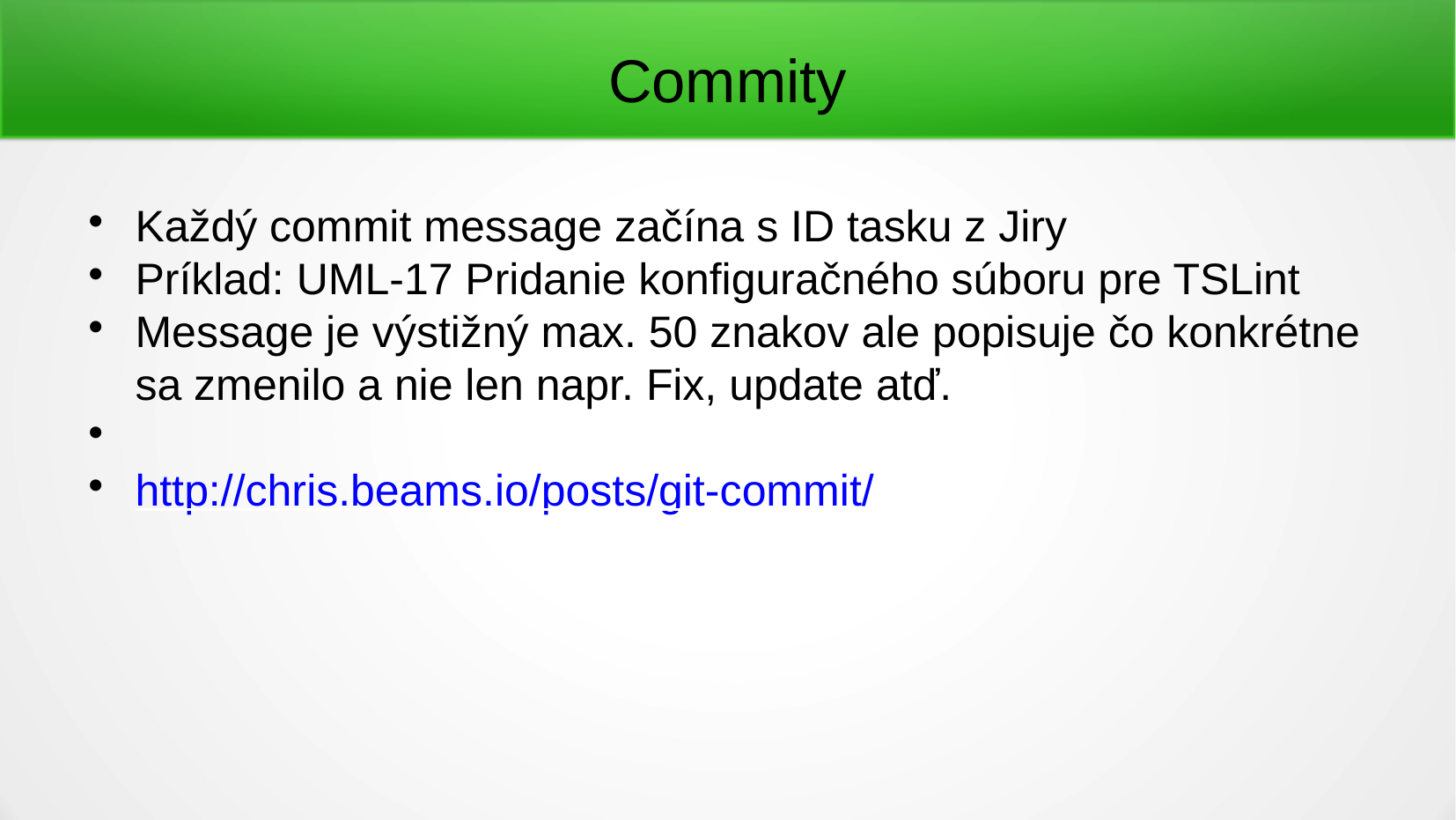

Commity
Každý commit message začína s ID tasku z Jiry
Príklad: UML-17 Pridanie konfiguračného súboru pre TSLint
Message je výstižný max. 50 znakov ale popisuje čo konkrétne sa zmenilo a nie len napr. Fix, update atď.

http://chris.beams.io/posts/git-commit/